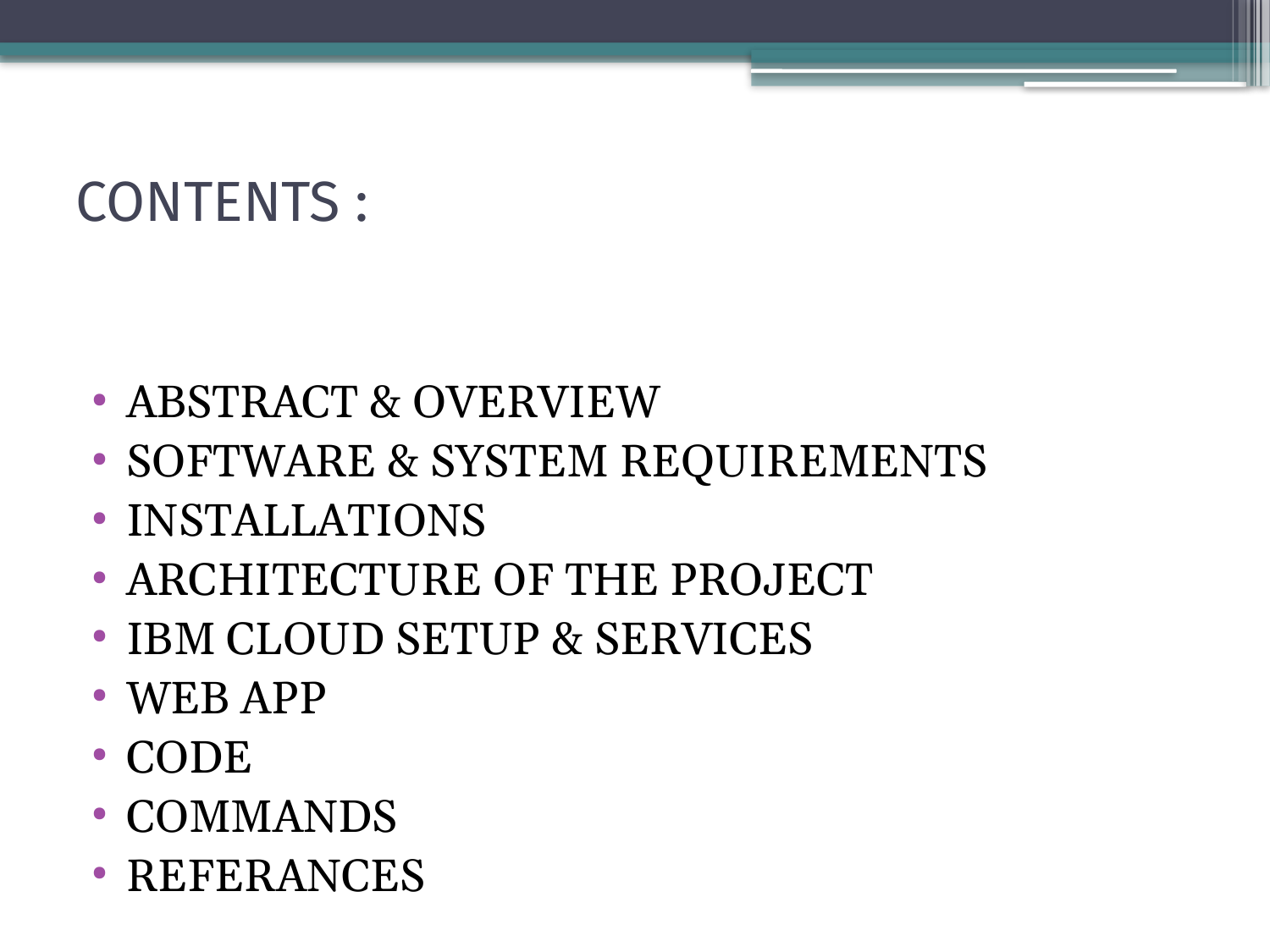

# CONTENTS :

ABSTRACT & OVERVIEW
SOFTWARE & SYSTEM REQUIREMENTS
INSTALLATIONS
ARCHITECTURE OF THE PROJECT
IBM CLOUD SETUP & SERVICES
WEB APP
CODE
COMMANDS
REFERANCES